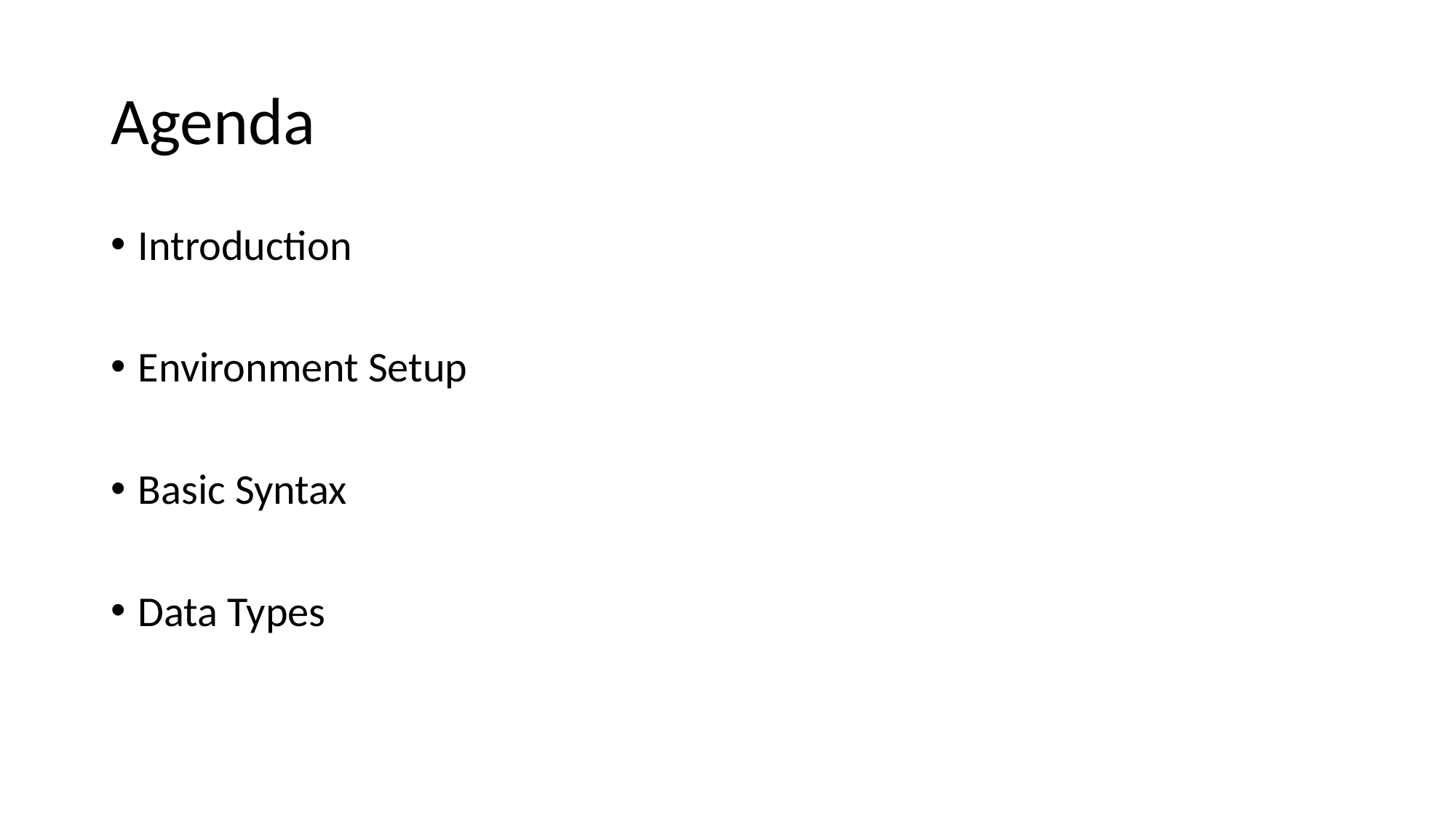

# Agenda
Introduction

Environment Setup

Basic Syntax

Data Types